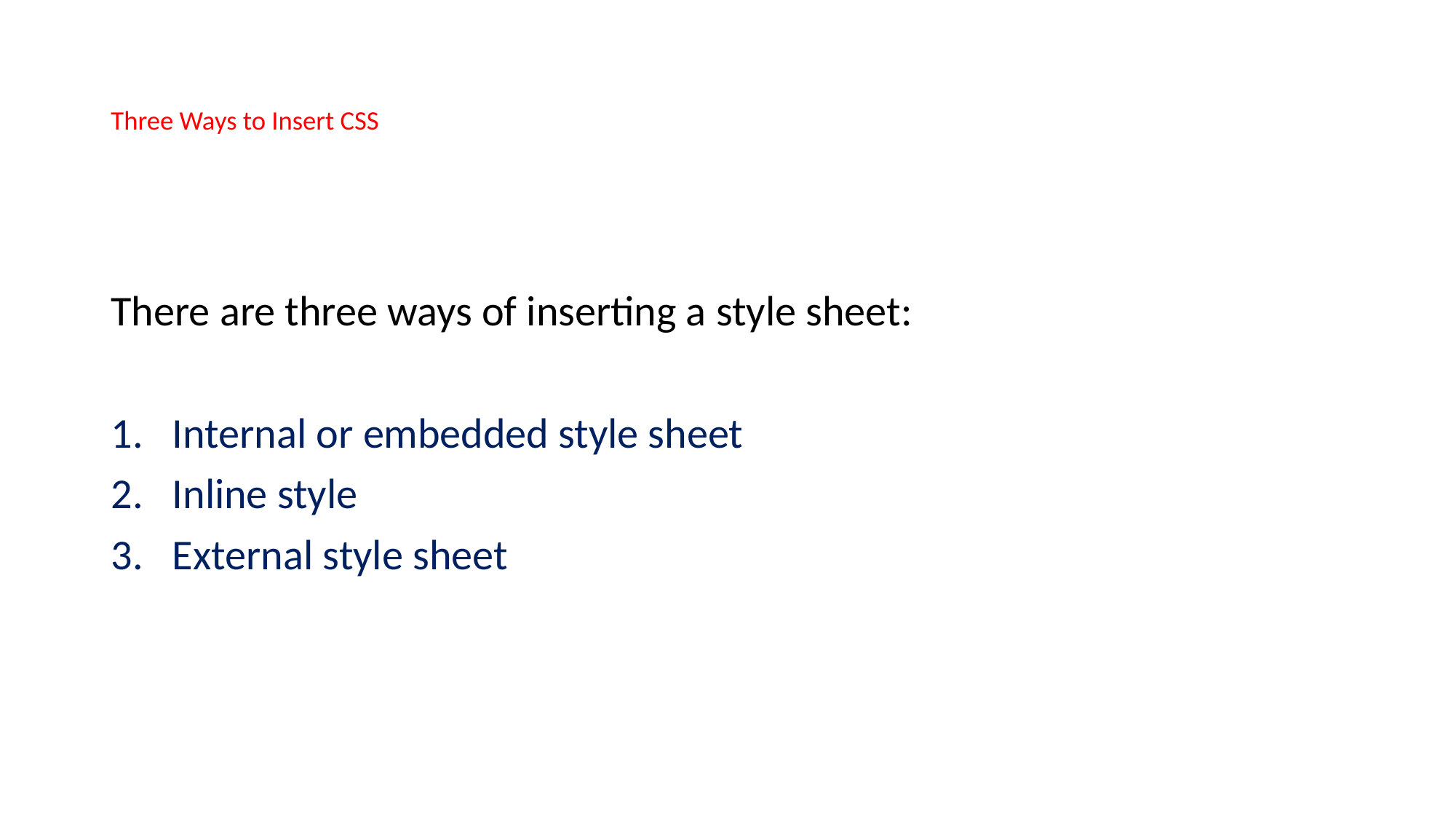

# Three Ways to Insert CSS

There are three ways of inserting a style sheet:

Internal or embedded style sheet
Inline style
External style sheet